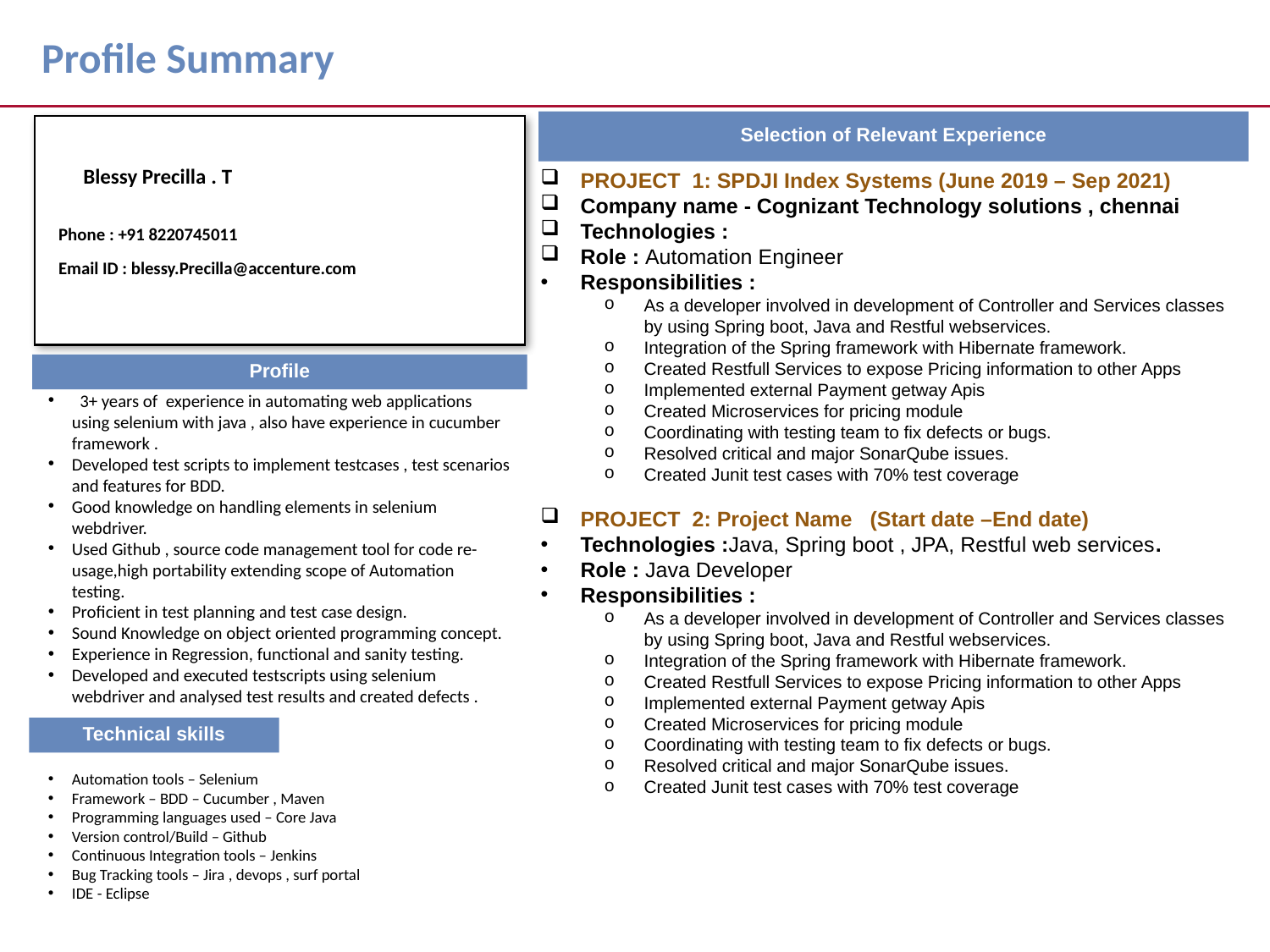

# Profile Summary
Selection of Relevant Experience

PROJECT  1: SPDJI Index Systems (June 2019 – Sep 2021)
Company name - Cognizant Technology solutions , chennai
Technologies :
Role : Automation Engineer
Responsibilities :
As a developer involved in development of Controller and Services classes by using Spring boot, Java and Restful webservices.
Integration of the Spring framework with Hibernate framework.
Created Restfull Services to expose Pricing information to other Apps
Implemented external Payment getway Apis
Created Microservices for pricing module
Coordinating with testing team to fix defects or bugs.
Resolved critical and major SonarQube issues.
Created Junit test cases with 70% test coverage

PROJECT  2: Project Name   (Start date –End date)
Technologies :Java, Spring boot , JPA, Restful web services.
Role : Java Developer
Responsibilities :
As a developer involved in development of Controller and Services classes by using Spring boot, Java and Restful webservices.
Integration of the Spring framework with Hibernate framework.
Created Restfull Services to expose Pricing information to other Apps
Implemented external Payment getway Apis
Created Microservices for pricing module
Coordinating with testing team to fix defects or bugs.
Resolved critical and major SonarQube issues.
Created Junit test cases with 70% test coverage

Blessy Precilla . T

Phone : +91 8220745011

Email ID : blessy.Precilla@accenture.com

180 Lonsdale Street
Melbourne, VIC 3000, Australia
Johnson.x.chen@accenture.com
Profile
  3+ years of  experience in automating web applications using selenium with java , also have experience in cucumber framework .
Developed test scripts to implement testcases , test scenarios and features for BDD.
Good knowledge on handling elements in selenium webdriver.
Used Github , source code management tool for code re-usage,high portability extending scope of Automation testing.
Proficient in test planning and test case design.
Sound Knowledge on object oriented programming concept.
Experience in Regression, functional and sanity testing.
Developed and executed testscripts using selenium webdriver and analysed test results and created defects .
Technical skills

Automation tools – Selenium
Framework – BDD – Cucumber , Maven
Programming languages used – Core Java
Version control/Build – Github
Continuous Integration tools – Jenkins
Bug Tracking tools – Jira , devops , surf portal
IDE - Eclipse